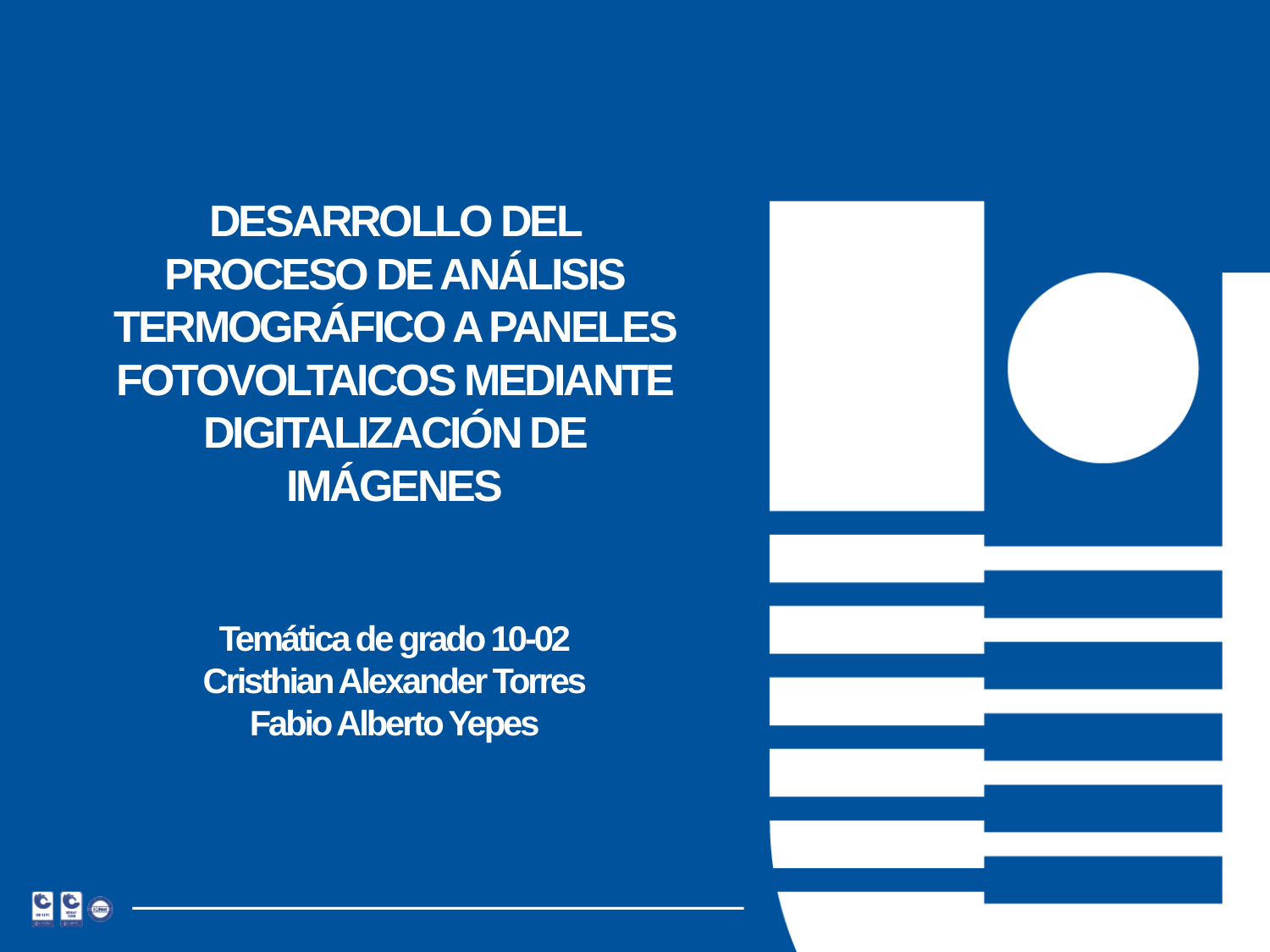

# DESARROLLO DEL PROCESO DE ANÁLISIS TERMOGRÁFICO A PANELES FOTOVOLTAICOS MEDIANTE DIGITALIZACIÓN DE IMÁGENES Temática de grado 10-02 Cristhian Alexander Torres Fabio Alberto Yepes